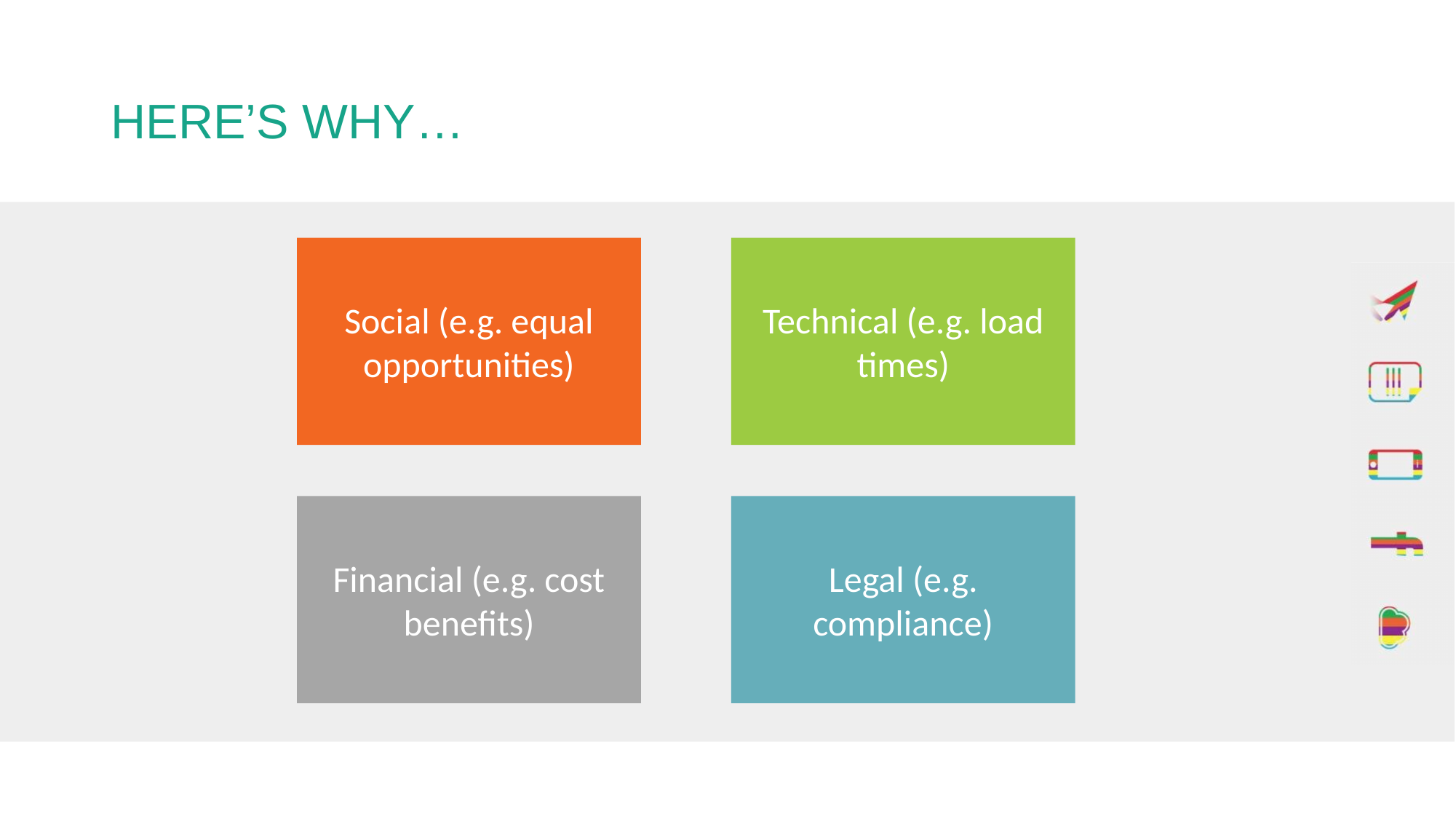

# HERE’S WHY…
Social (e.g. equal opportunities)
Technical (e.g. load times)
Financial (e.g. cost benefits)
Legal (e.g. compliance)